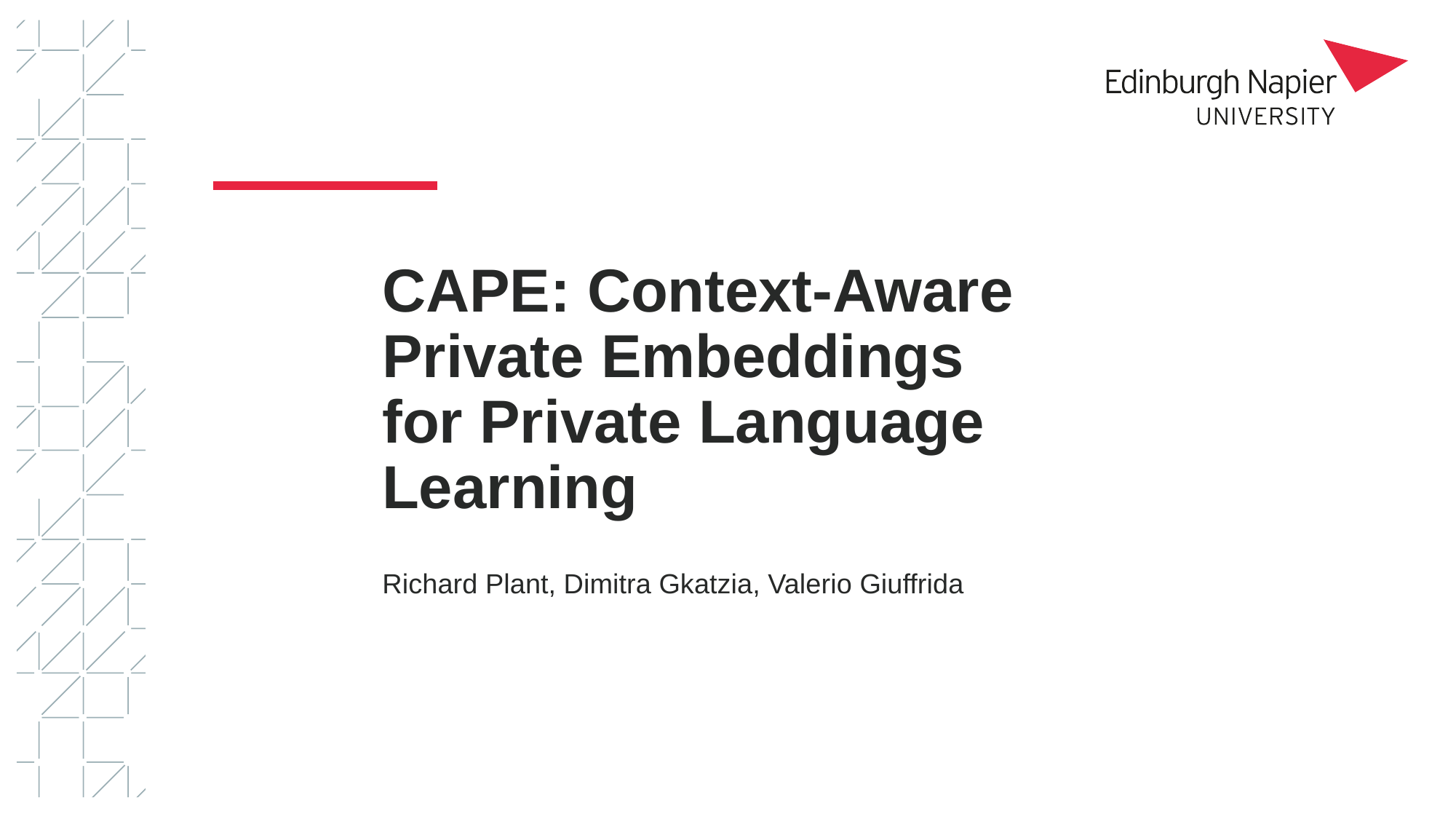

# CAPE: Context-Aware Private Embeddings for Private Language Learning
Richard Plant, Dimitra Gkatzia, Valerio Giuffrida